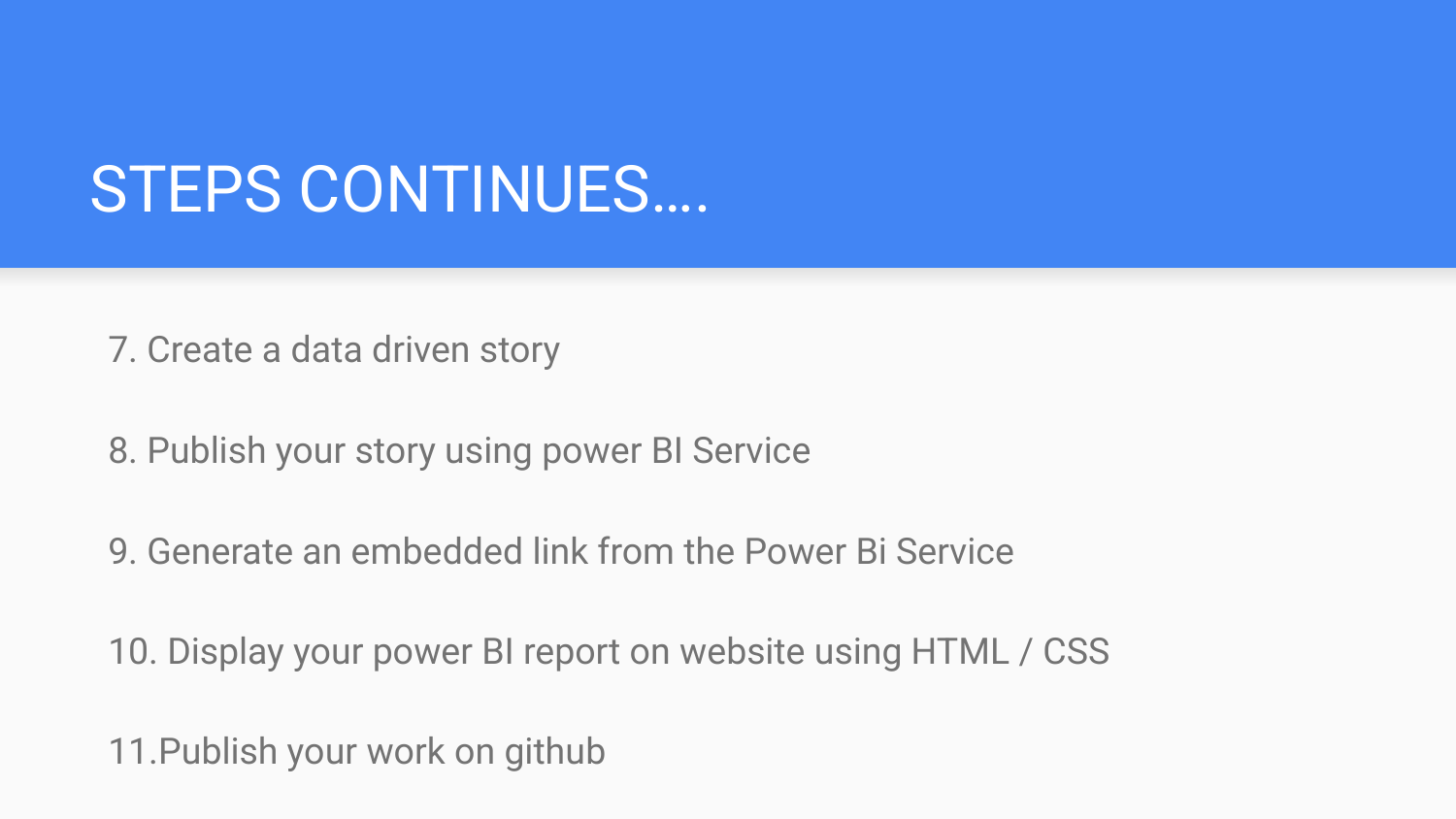

# STEPS CONTINUES….
7. Create a data driven story

8. Publish your story using power BI Service

9. Generate an embedded link from the Power Bi Service

10. Display your power BI report on website using HTML / CSS

11.Publish your work on github